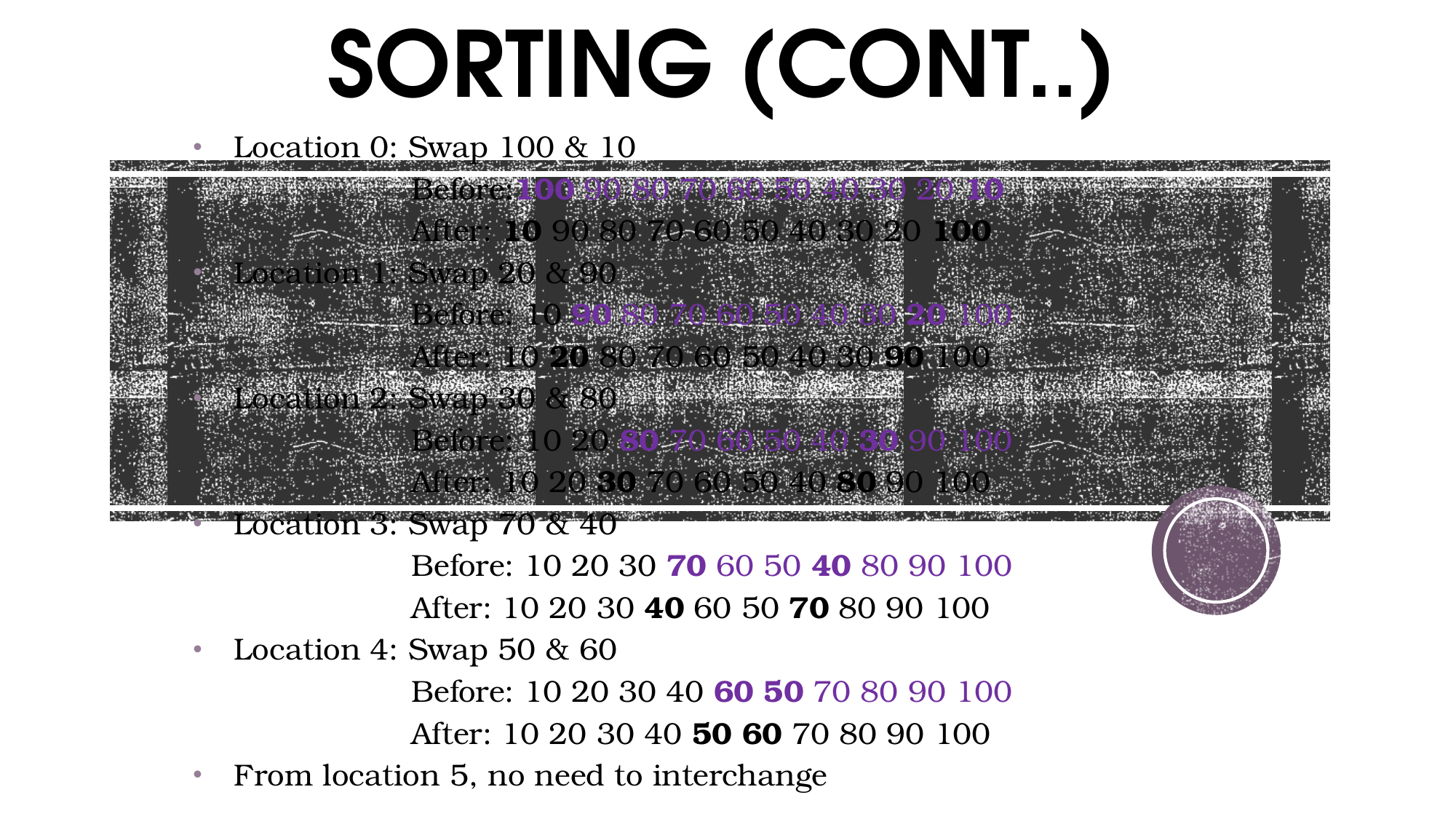

# SORTING (CONT..)
Location 0: Swap 100 & 10
		Before:100 90 80 70 60 50 40 30 20 10
		After: 10 90 80 70 60 50 40 30 20 100
Location 1: Swap 20 & 90
		Before: 10 90 80 70 60 50 40 30 20 100
		After: 10 20 80 70 60 50 40 30 90 100
Location 2: Swap 30 & 80
		Before: 10 20 80 70 60 50 40 30 90 100
		After: 10 20 30 70 60 50 40 80 90 100
Location 3: Swap 70 & 40
		Before: 10 20 30 70 60 50 40 80 90 100
		After: 10 20 30 40 60 50 70 80 90 100
Location 4: Swap 50 & 60
		Before: 10 20 30 40 60 50 70 80 90 100
		After: 10 20 30 40 50 60 70 80 90 100
From location 5, no need to interchange